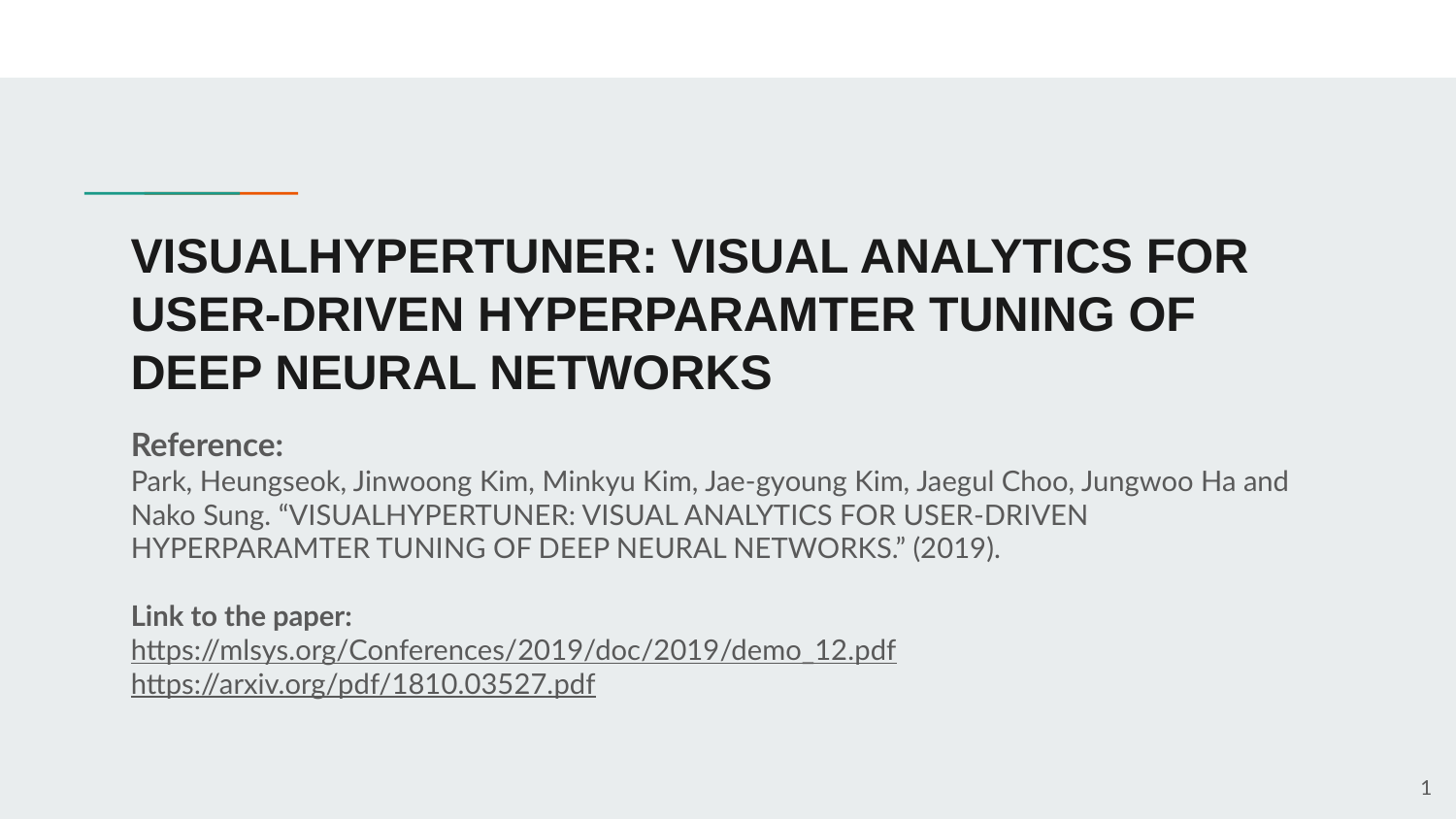

# VISUALHYPERTUNER: VISUAL ANALYTICS FOR USER-DRIVEN HYPERPARAMTER TUNING OF DEEP NEURAL NETWORKS
Reference:
Park, Heungseok, Jinwoong Kim, Minkyu Kim, Jae-gyoung Kim, Jaegul Choo, Jungwoo Ha and Nako Sung. “VISUALHYPERTUNER: VISUAL ANALYTICS FOR USER-DRIVEN HYPERPARAMTER TUNING OF DEEP NEURAL NETWORKS.” (2019).

Link to the paper:
https://mlsys.org/Conferences/2019/doc/2019/demo_12.pdf
https://arxiv.org/pdf/1810.03527.pdf

1